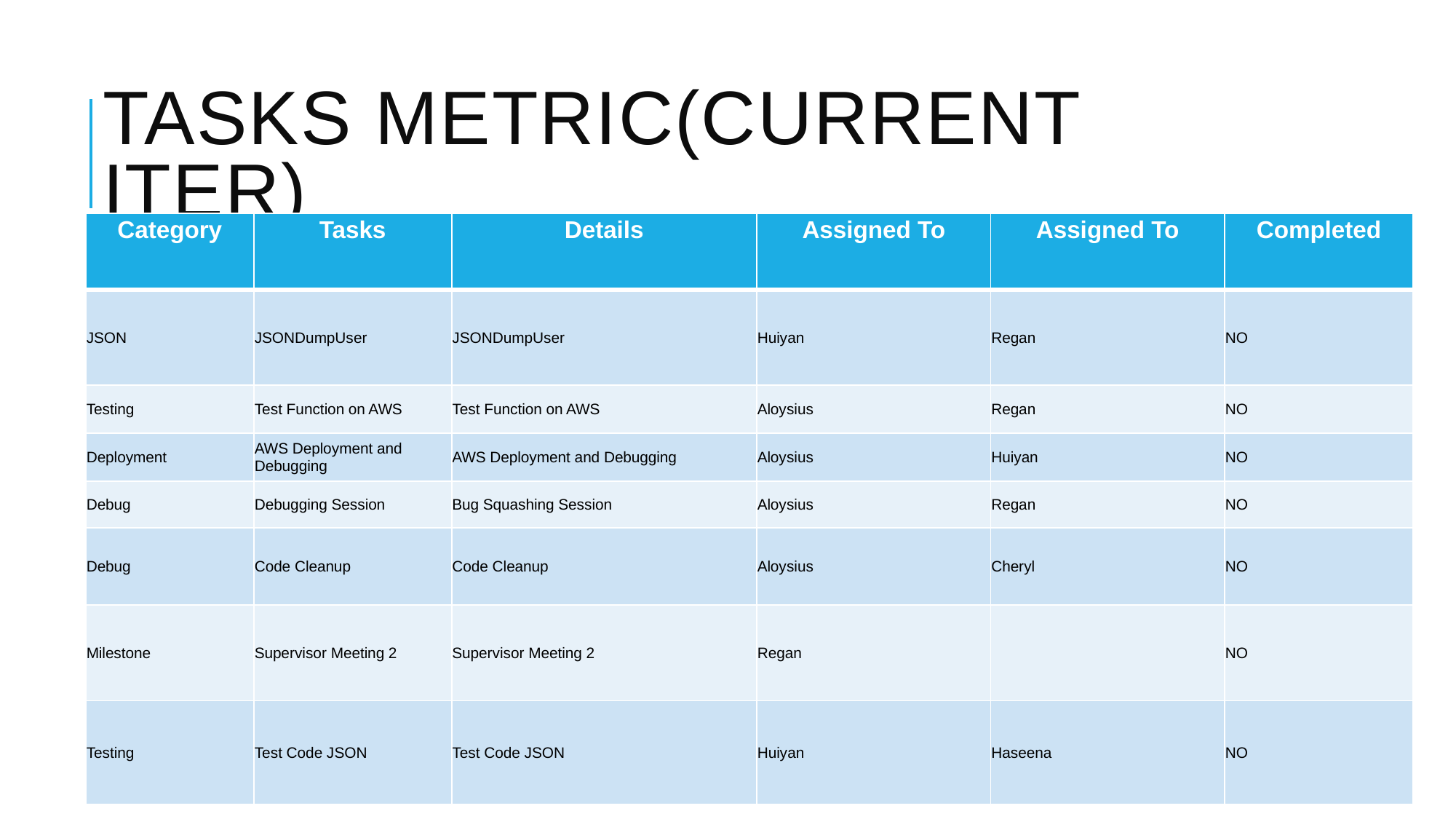

# Tasks Metric(Current iter)
| Category | Tasks | Details | Assigned To | Assigned To | Completed |
| --- | --- | --- | --- | --- | --- |
| JSON | JSONDumpUser | JSONDumpUser | Huiyan | Regan | NO |
| Testing | Test Function on AWS | Test Function on AWS | Aloysius | Regan | NO |
| Deployment | AWS Deployment and Debugging | AWS Deployment and Debugging | Aloysius | Huiyan | NO |
| Debug | Debugging Session | Bug Squashing Session | Aloysius | Regan | NO |
| Debug | Code Cleanup | Code Cleanup | Aloysius | Cheryl | NO |
| Milestone | Supervisor Meeting 2 | Supervisor Meeting 2 | Regan |  | NO |
| Testing | Test Code JSON | Test Code JSON | Huiyan | Haseena | NO |